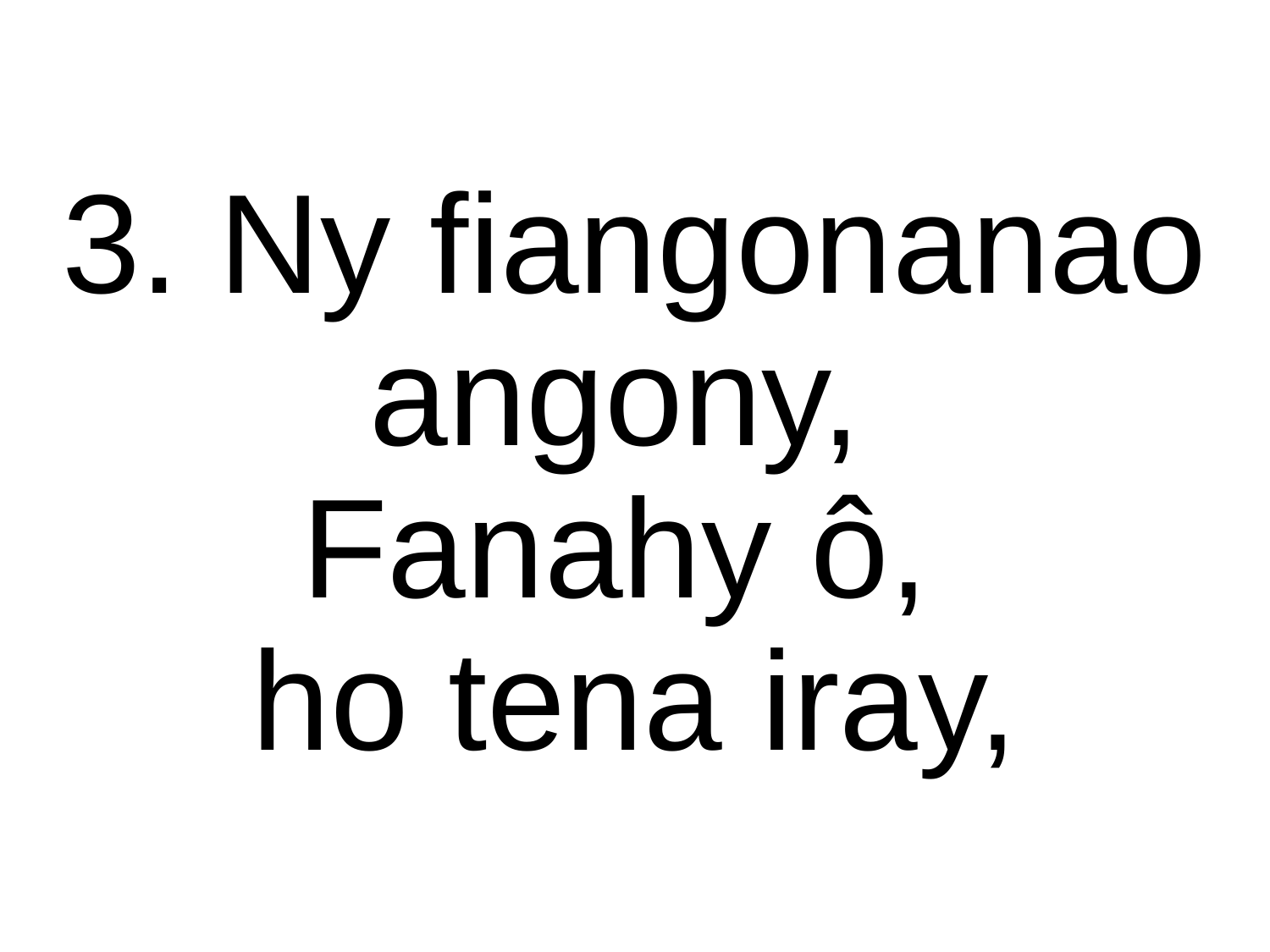

3. Ny fiangonanao angony,
Fanahy ô,
ho tena iray,